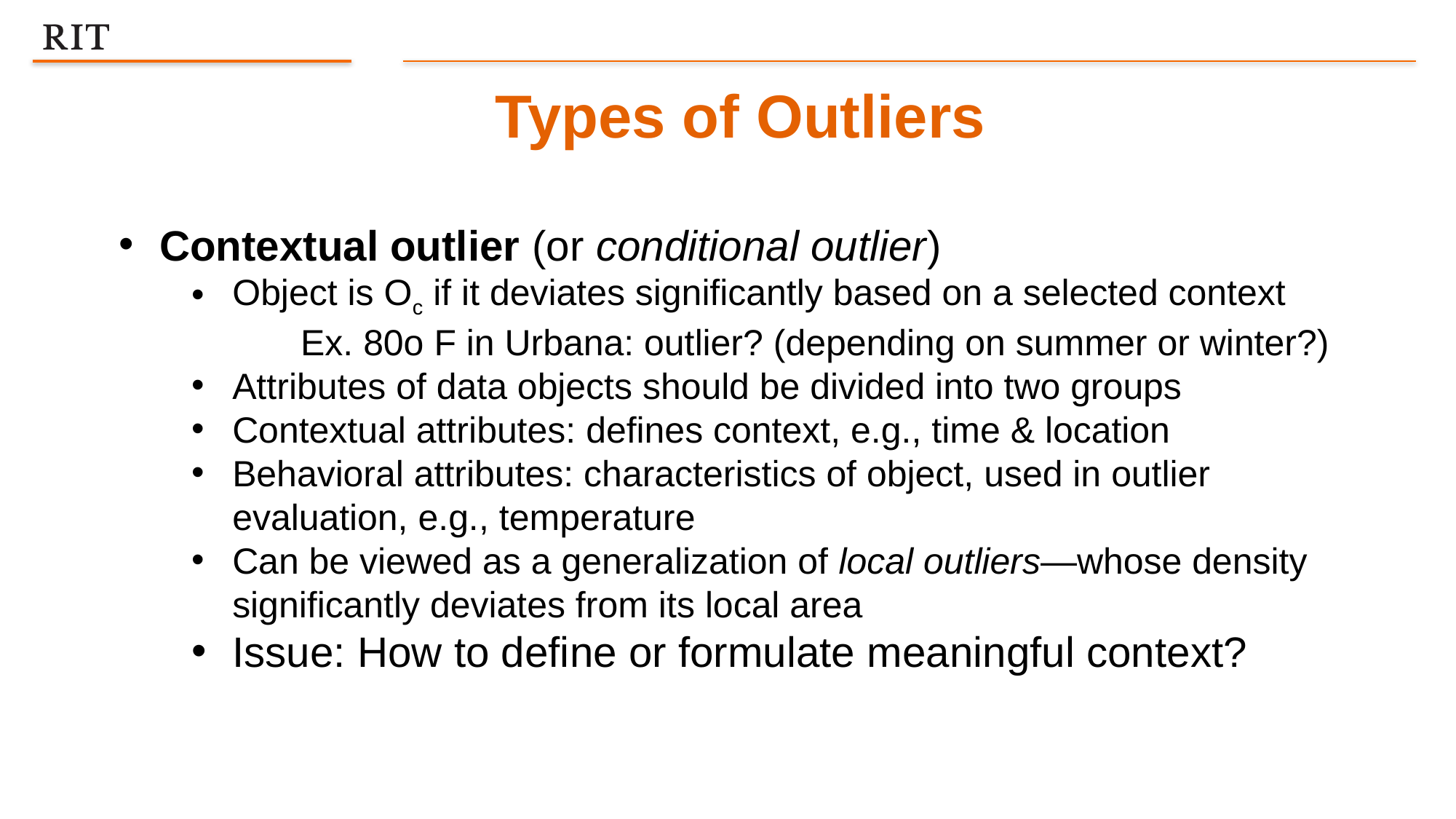

Types of Outliers
Contextual outlier (or conditional outlier)
Object is Oc if it deviates significantly based on a selected context
	Ex. 80o F in Urbana: outlier? (depending on summer or winter?)
Attributes of data objects should be divided into two groups
Contextual attributes: defines context, e.g., time & location
Behavioral attributes: characteristics of object, used in outlier evaluation, e.g., temperature
Can be viewed as a generalization of local outliers—whose density significantly deviates from its local area
Issue: How to define or formulate meaningful context?